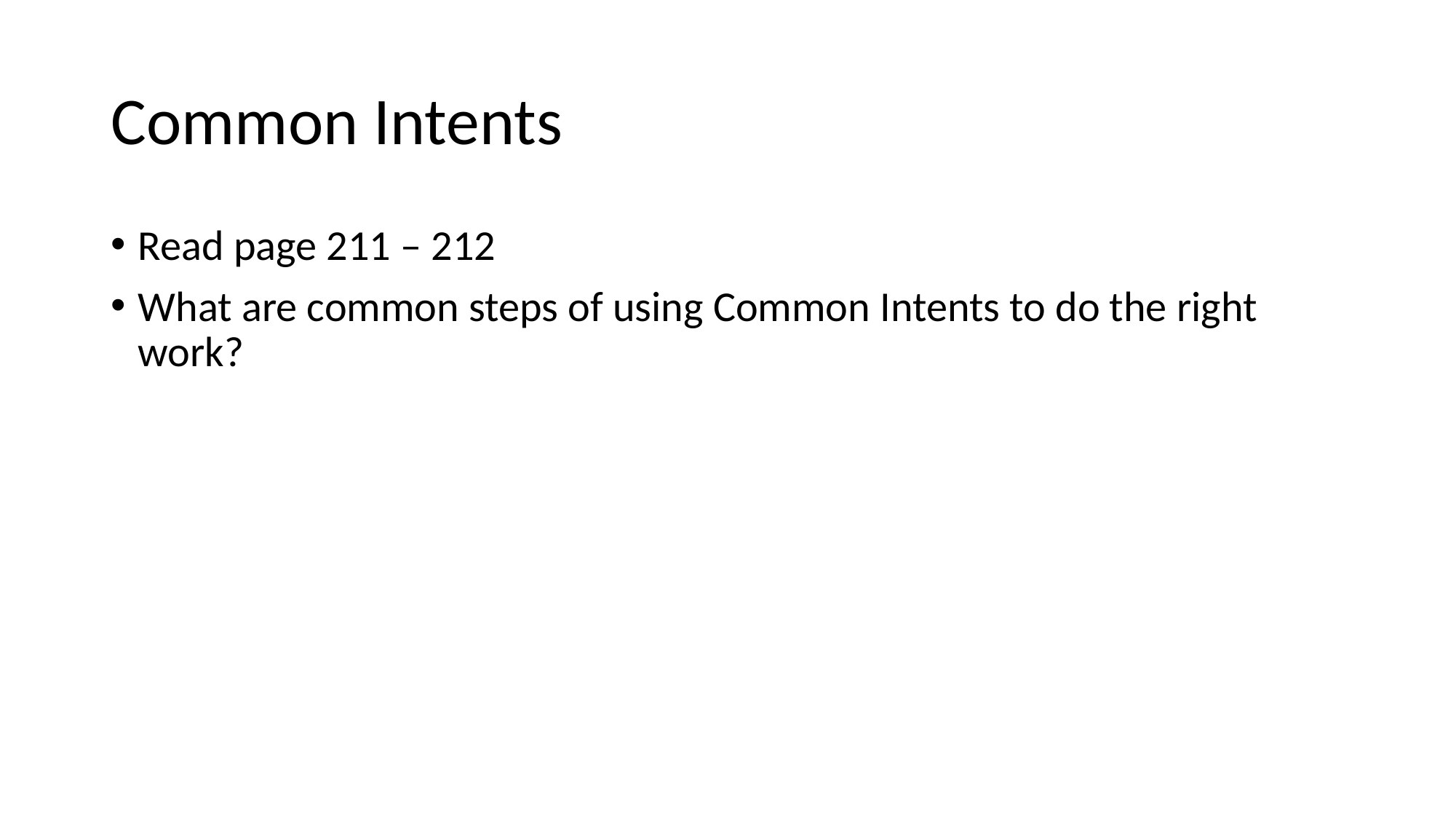

# Common Intents
Read page 211 – 212
What are common steps of using Common Intents to do the right work?